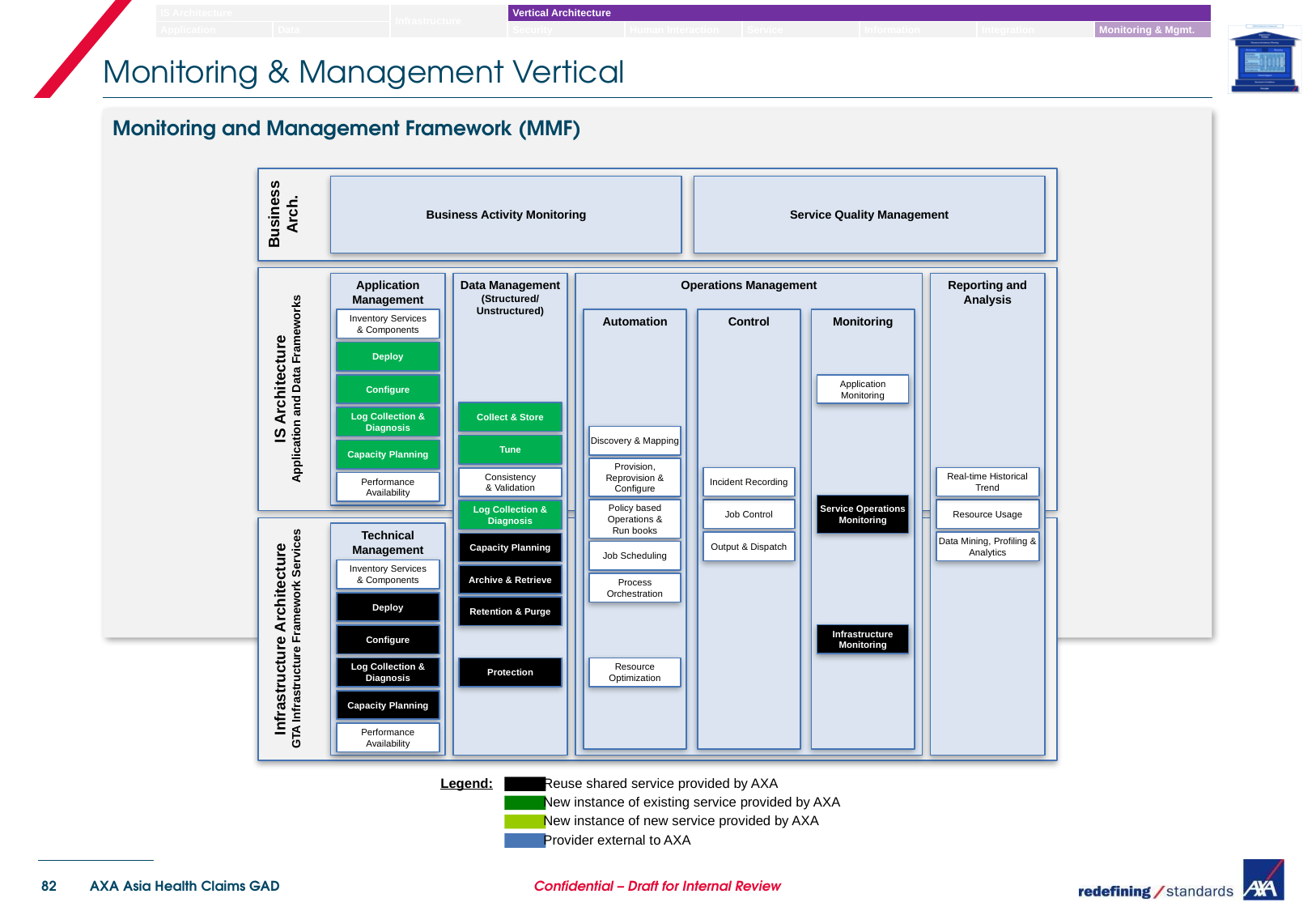

# Monitoring & Management Vertical
Monitoring and Management Framework (MMF)
Business Arch.
Business Activity Monitoring
Service Quality Management
IS Architecture
Application and Data Frameworks
Operations Management
Application Management
Data Management
(Structured/ Unstructured)
Reporting and Analysis
Inventory Services
& Components
Automation
Control
Monitoring
Deploy
Configure
Application Monitoring
Collect & Store
Tune
Consistency
& Validation
Log Collection & Diagnosis
Capacity Planning
Archive & Retrieve
Retention & Purge
Log Collection & Diagnosis
Discovery & Mapping
Provision, Reprovision & Configure
Policy based Operations &
Run books
Job Scheduling
Process Orchestration
Capacity Planning
Incident Recording
Job Control
Output & Dispatch
Real-time Historical Trend
Resource Usage
Data Mining, Profiling & Analytics
Performance
Availability
Service Operations Monitoring
Infrastructure Architecture
GTA Infrastructure Framework Services
Technical Management
Inventory Services
& Components
Deploy
Infrastructure Monitoring
Configure
Log Collection & Diagnosis
Protection
Resource Optimization
Capacity Planning
Performance
Availability
Legend:
Reuse shared service provided by AXA
New instance of existing service provided by AXA
New instance of new service provided by AXA
Provider external to AXA
82